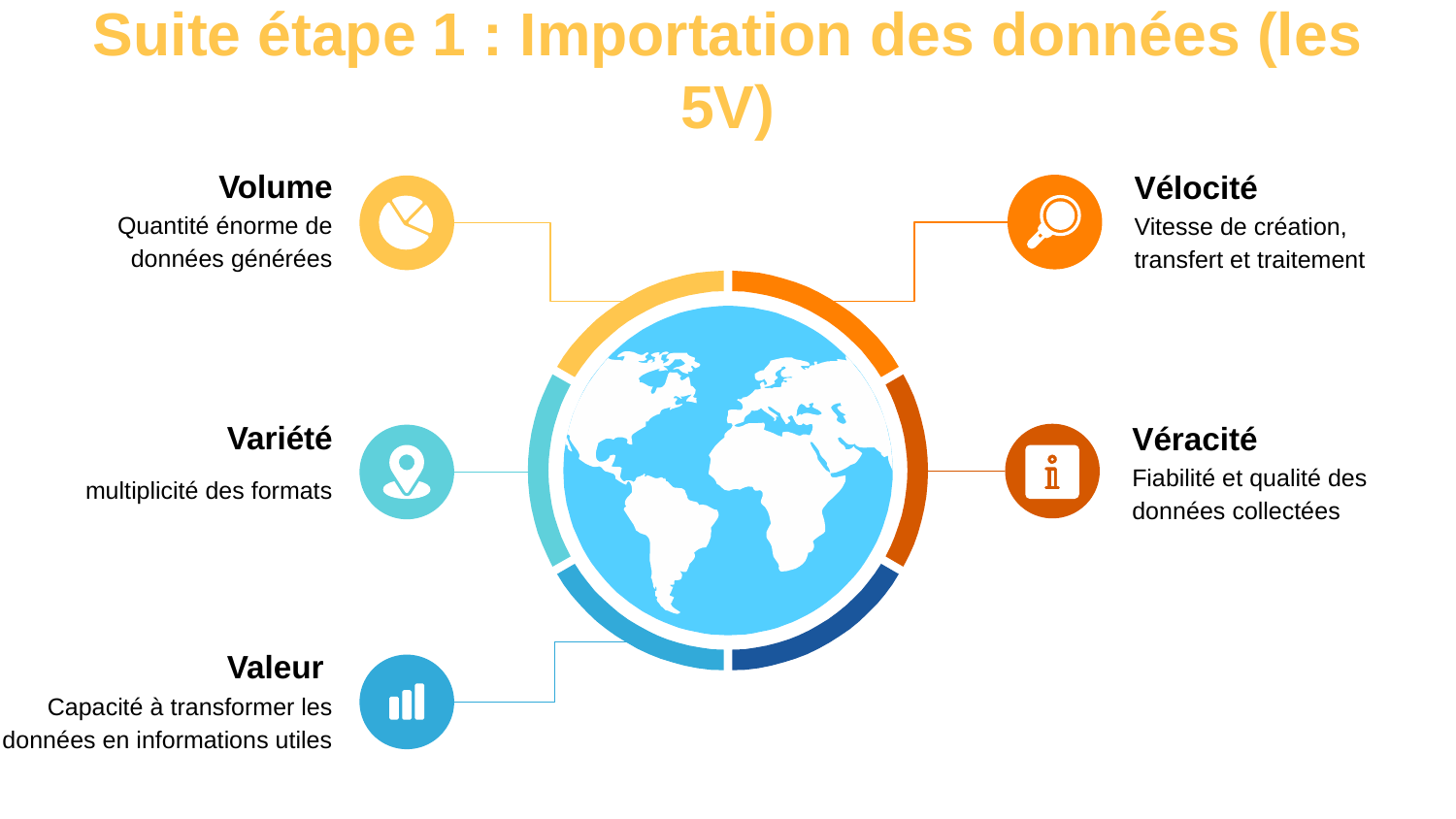

# Suite étape 1 : Importation des données (les 5V)

Volume
Vélocité

Quantité énorme de données générées
Vitesse de création, transfert et traitement

Variété
Véracité

multiplicité des formats
Fiabilité et qualité des données collectées
Valeur

Capacité à transformer les données en informations utiles